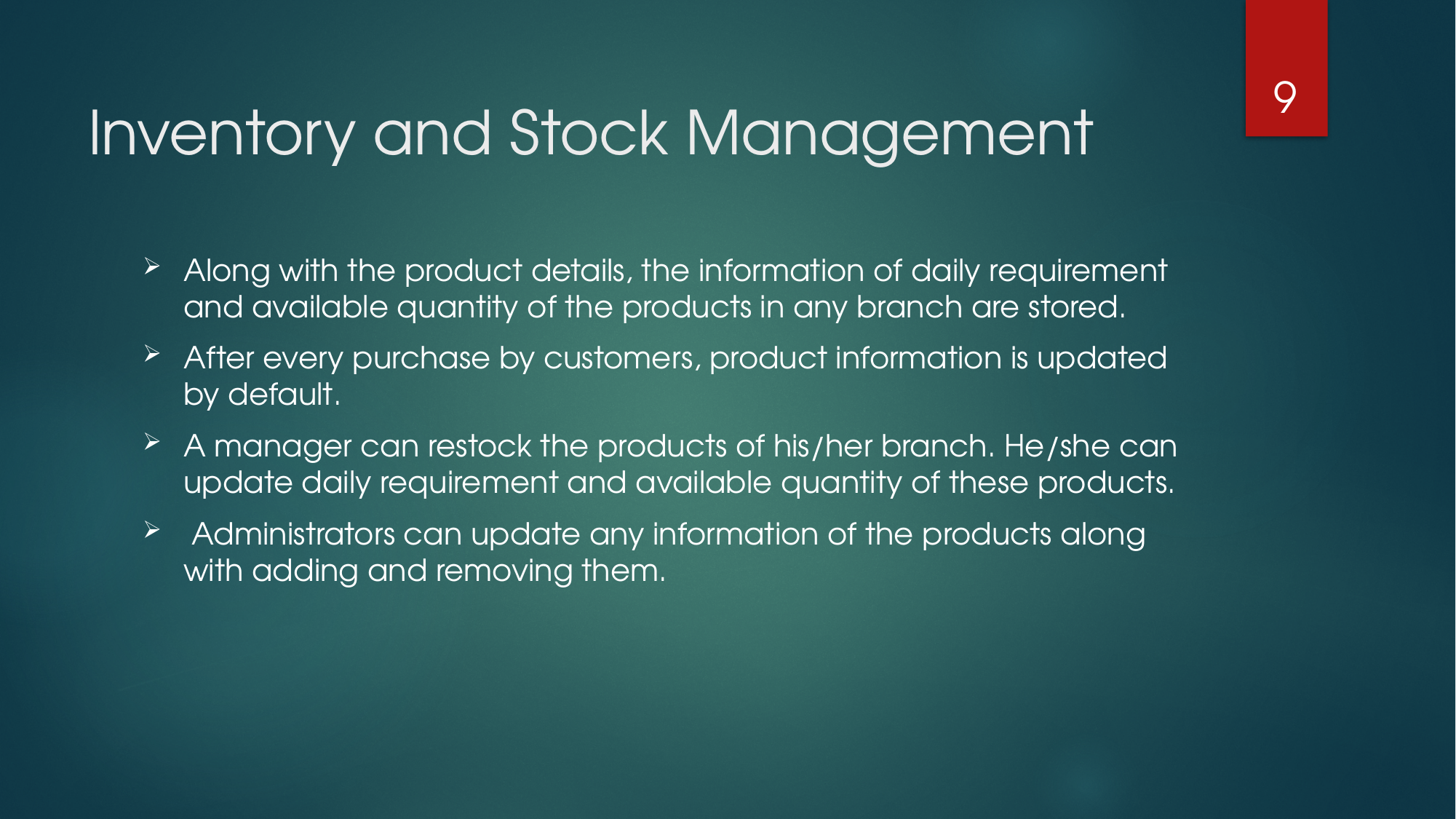

9
# Inventory and Stock Management
Along with the product details, the information of daily requirement and available quantity of the products in any branch are stored.
After every purchase by customers, product information is updated by default.
A manager can restock the products of his/her branch. He/she can update daily requirement and available quantity of these products.
 Administrators can update any information of the products along with adding and removing them.